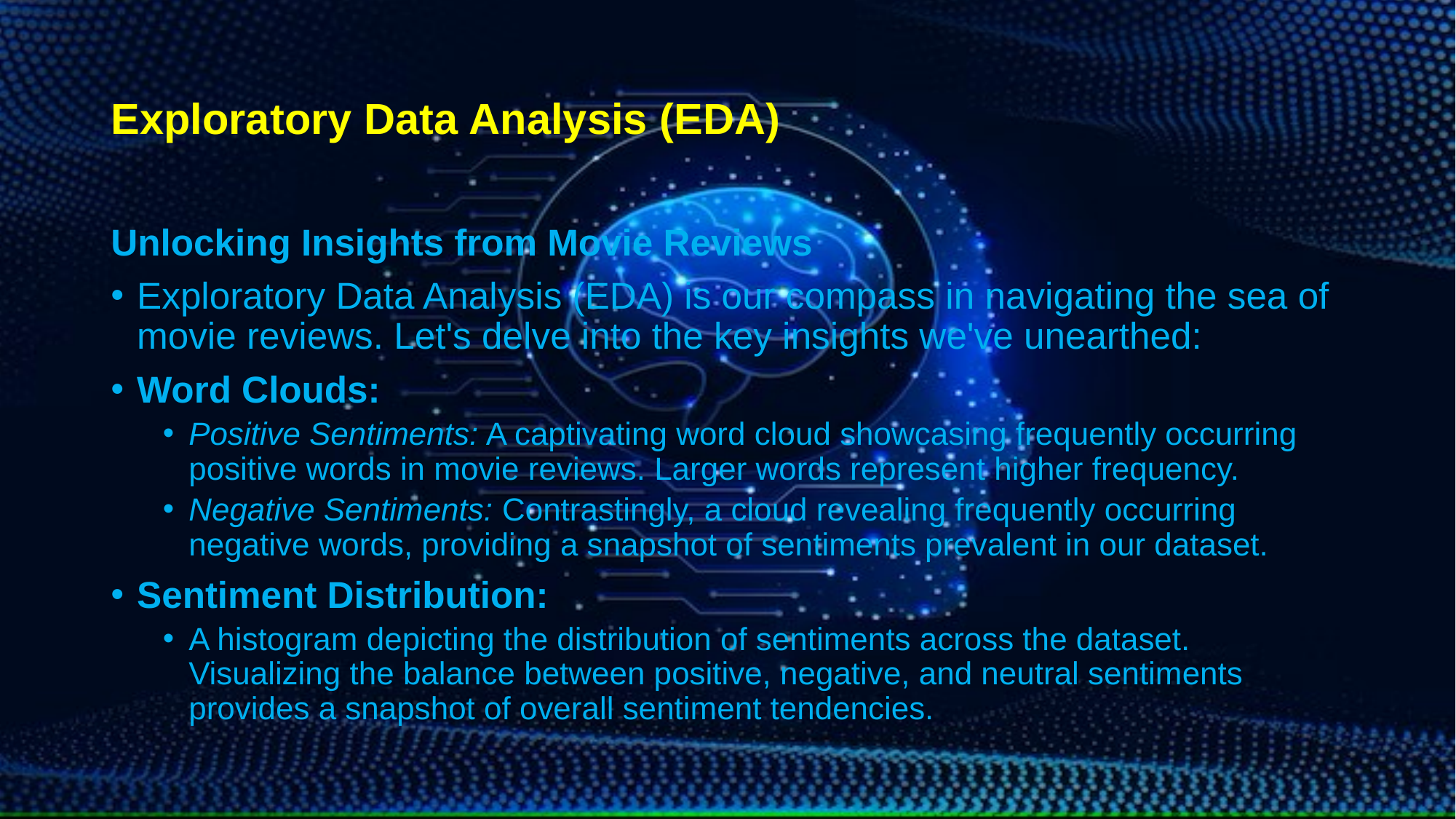

# Exploratory Data Analysis (EDA)
Unlocking Insights from Movie Reviews
Exploratory Data Analysis (EDA) is our compass in navigating the sea of movie reviews. Let's delve into the key insights we've unearthed:
Word Clouds:
Positive Sentiments: A captivating word cloud showcasing frequently occurring positive words in movie reviews. Larger words represent higher frequency.
Negative Sentiments: Contrastingly, a cloud revealing frequently occurring negative words, providing a snapshot of sentiments prevalent in our dataset.
Sentiment Distribution:
A histogram depicting the distribution of sentiments across the dataset. Visualizing the balance between positive, negative, and neutral sentiments provides a snapshot of overall sentiment tendencies.